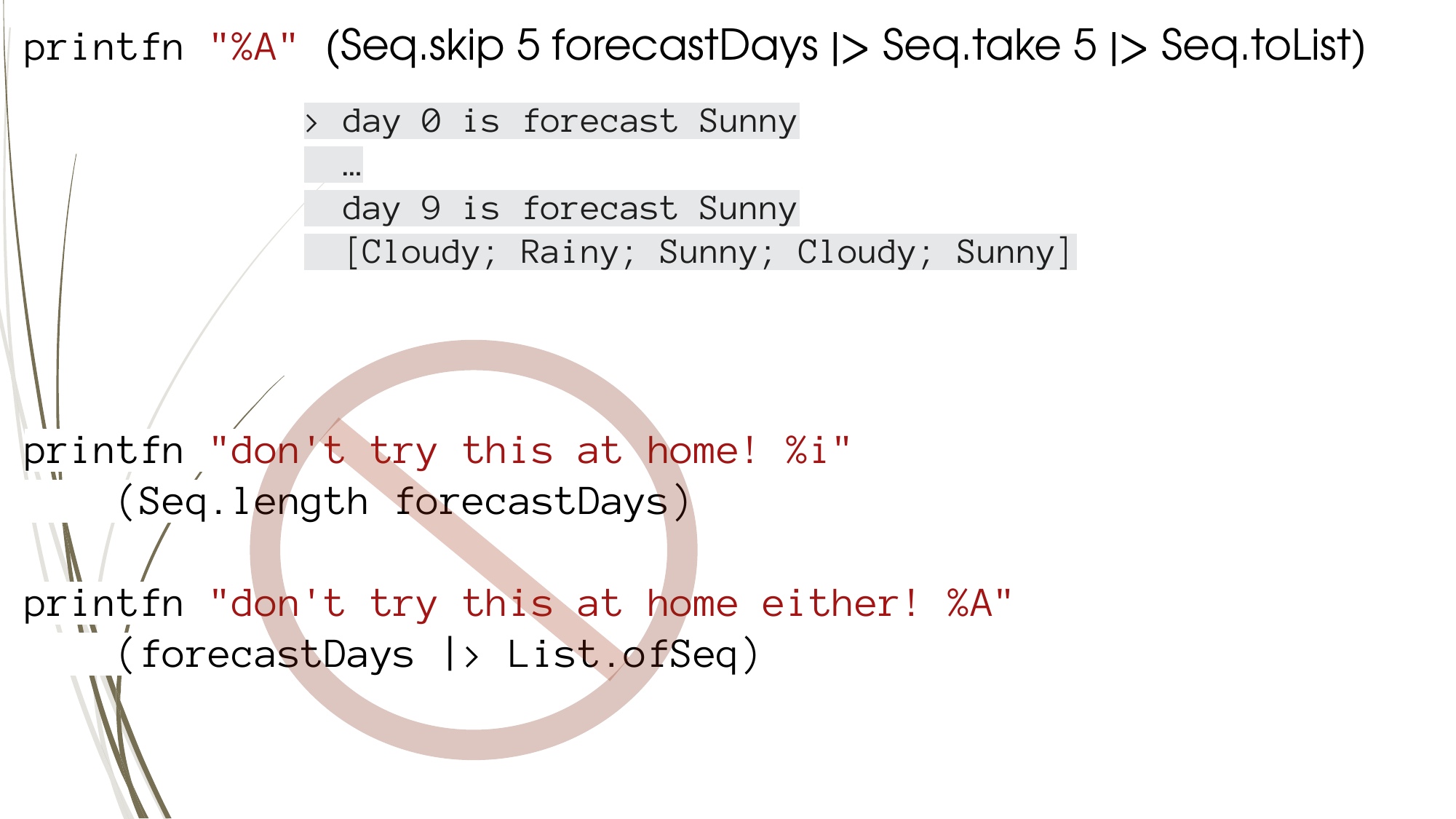

printfn "%A" (Seq.skip 5 forecastDays |> Seq.take 5 |> Seq.toList)
> day 0 is forecast Sunny
  …
  day 9 is forecast Sunny
  [Cloudy; Rainy; Sunny; Cloudy; Sunny]

printfn "don't try this at home! %i"
    (Seq.length forecastDays)

printfn "don't try this at home either! %A"
    (forecastDays |> List.ofSeq)